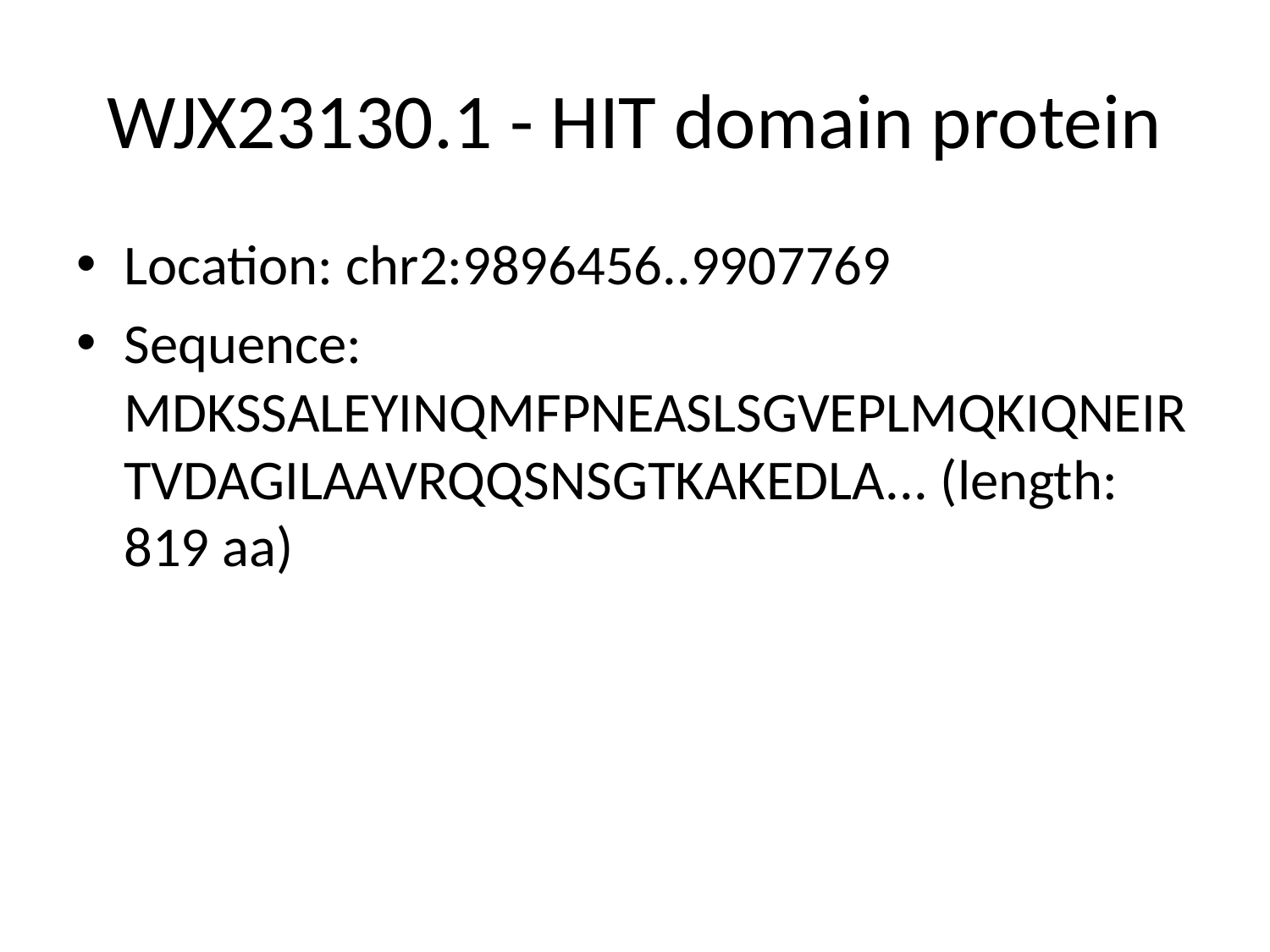

# WJX23130.1 - HIT domain protein
Location: chr2:9896456..9907769
Sequence: MDKSSALEYINQMFPNEASLSGVEPLMQKIQNEIRTVDAGILAAVRQQSNSGTKAKEDLA... (length: 819 aa)